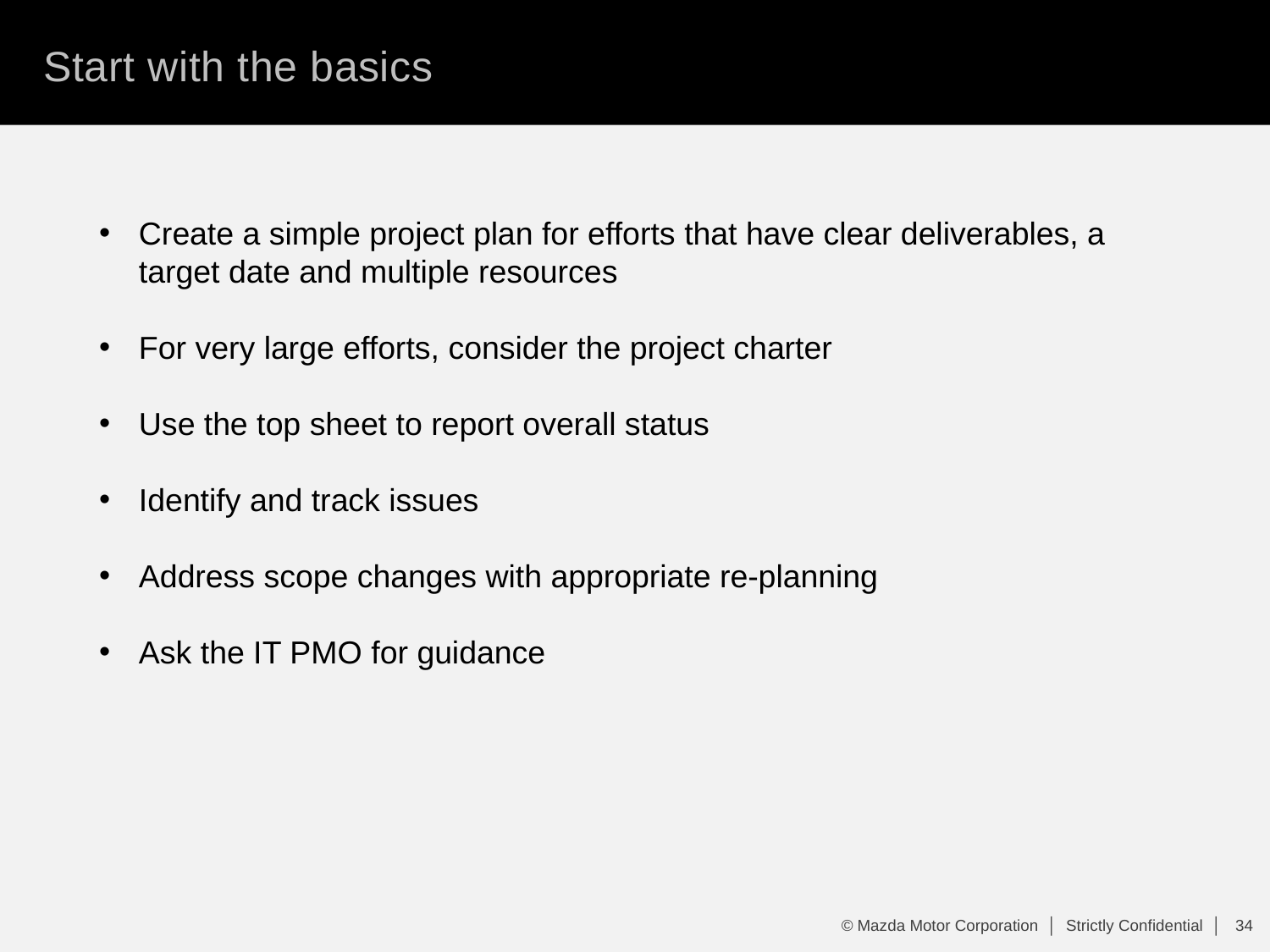

Start with the basics
Create a simple project plan for efforts that have clear deliverables, a target date and multiple resources

For very large efforts, consider the project charter

Use the top sheet to report overall status

Identify and track issues

Address scope changes with appropriate re-planning

Ask the IT PMO for guidance
© Mazda Motor Corporation  │  Strictly Confidential  │
34